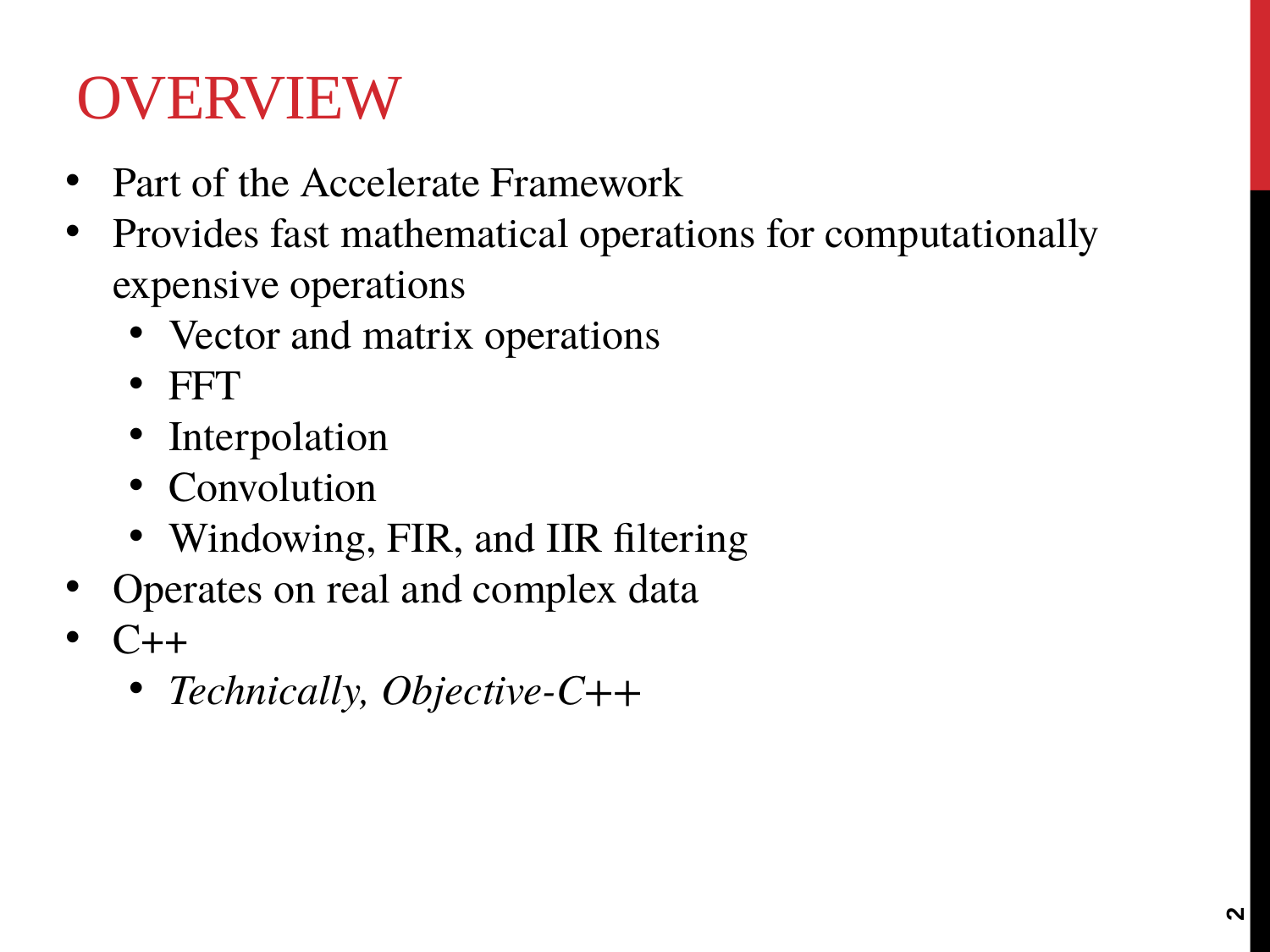

# Overview
Part of the Accelerate Framework
Provides fast mathematical operations for computationally expensive operations
Vector and matrix operations
FFT
Interpolation
Convolution
Windowing, FIR, and IIR filtering
Operates on real and complex data
C++
Technically, Objective-C++

2